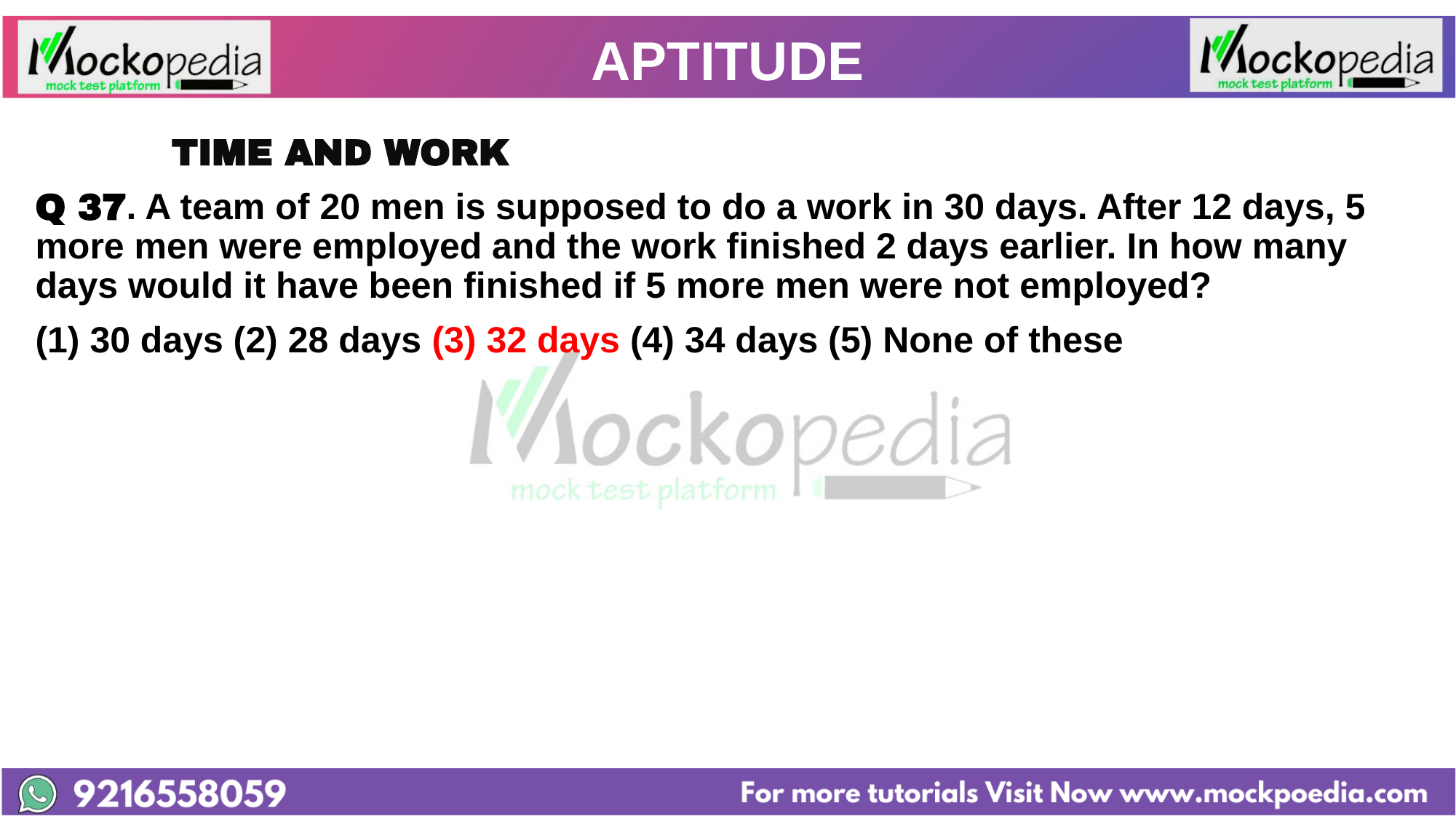

# APTITUDE
		TIME AND WORK
Q 37. A team of 20 men is supposed to do a work in 30 days. After 12 days, 5 more men were employed and the work finished 2 days earlier. In how many days would it have been finished if 5 more men were not employed?
(1) 30 days (2) 28 days (3) 32 days (4) 34 days (5) None of these